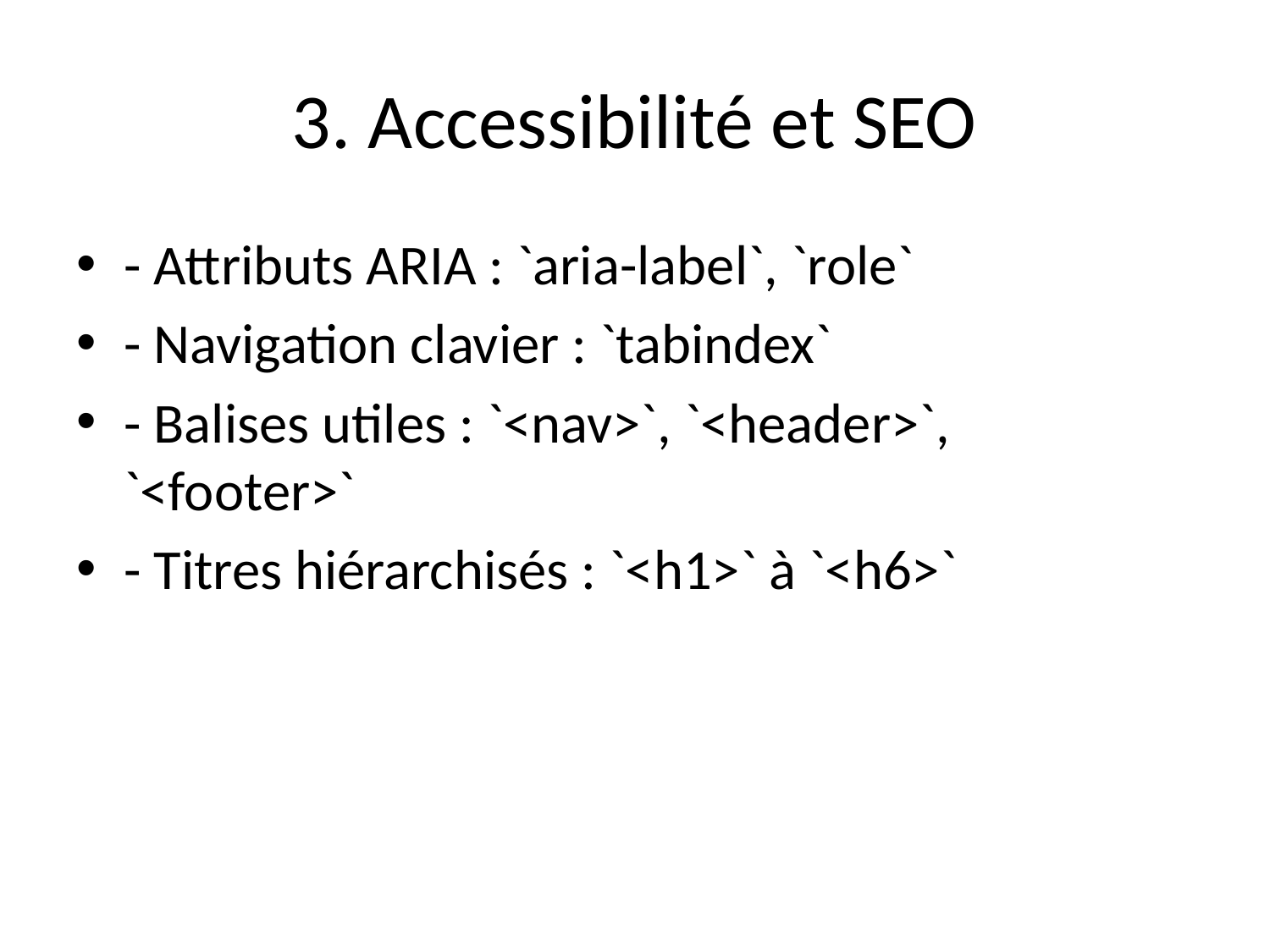

# 3. Accessibilité et SEO
- Attributs ARIA : `aria-label`, `role`
- Navigation clavier : `tabindex`
- Balises utiles : `<nav>`, `<header>`, `<footer>`
- Titres hiérarchisés : `<h1>` à `<h6>`